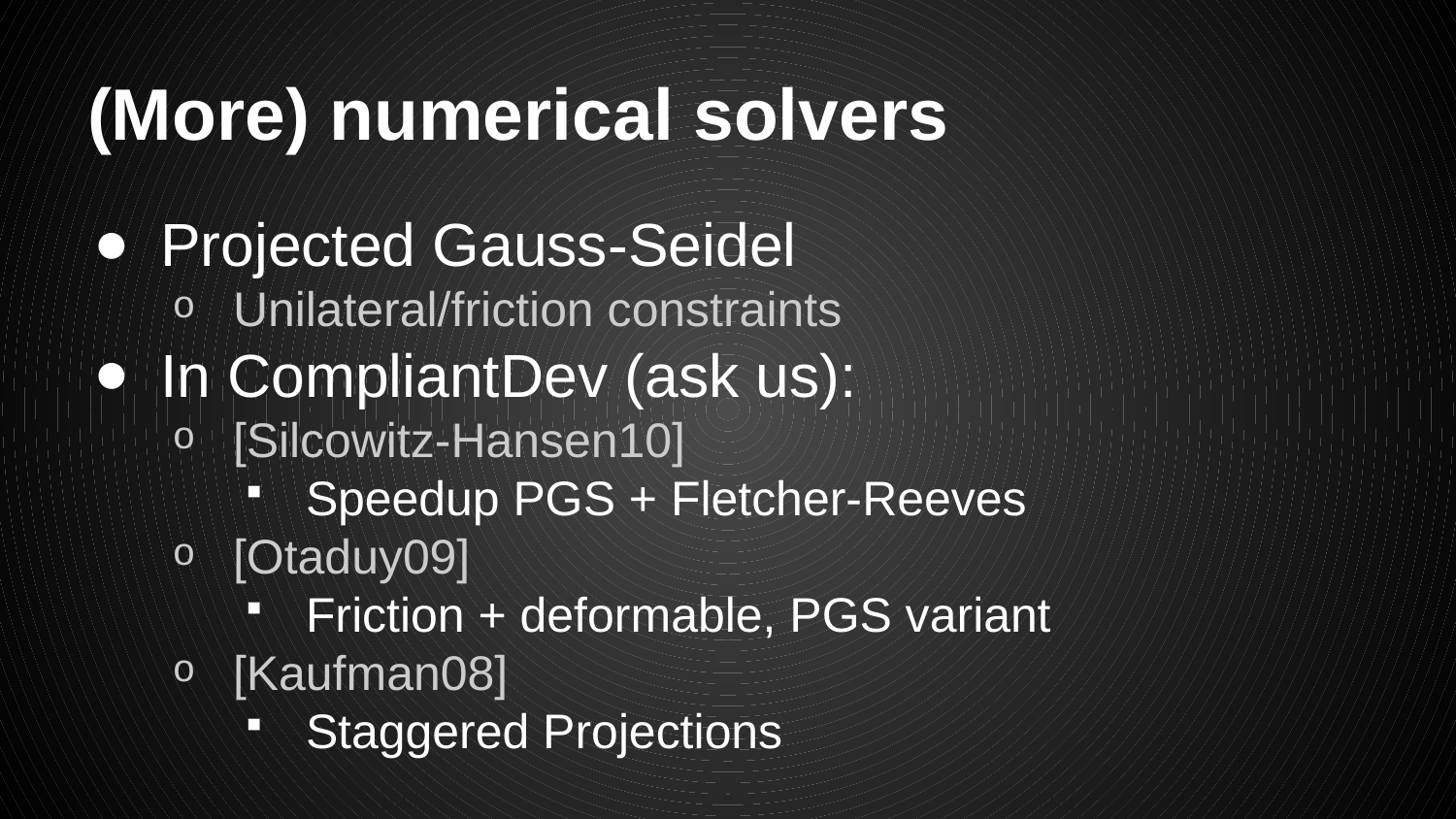

# (More) numerical solvers
Projected Gauss-Seidel
Unilateral/friction constraints
In CompliantDev (ask us):
[Silcowitz-Hansen10]
Speedup PGS + Fletcher-Reeves
[Otaduy09]
Friction + deformable, PGS variant
[Kaufman08]
Staggered Projections